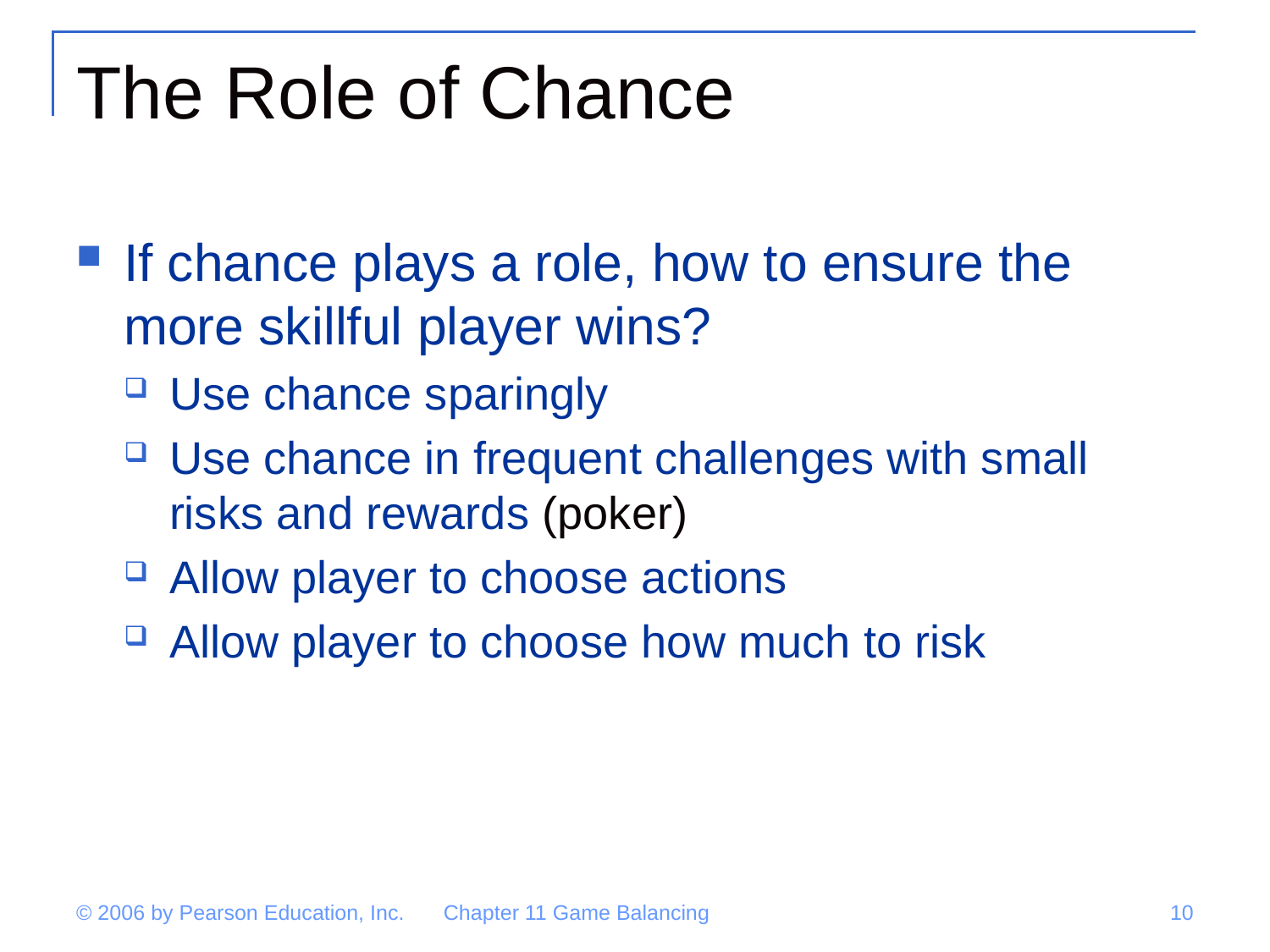

# The Role of Chance
If chance plays a role, how to ensure the more skillful player wins?
Use chance sparingly
Use chance in frequent challenges with small risks and rewards (poker)
Allow player to choose actions
Allow player to choose how much to risk
© 2006 by Pearson Education, Inc.
Chapter 11 Game Balancing
10